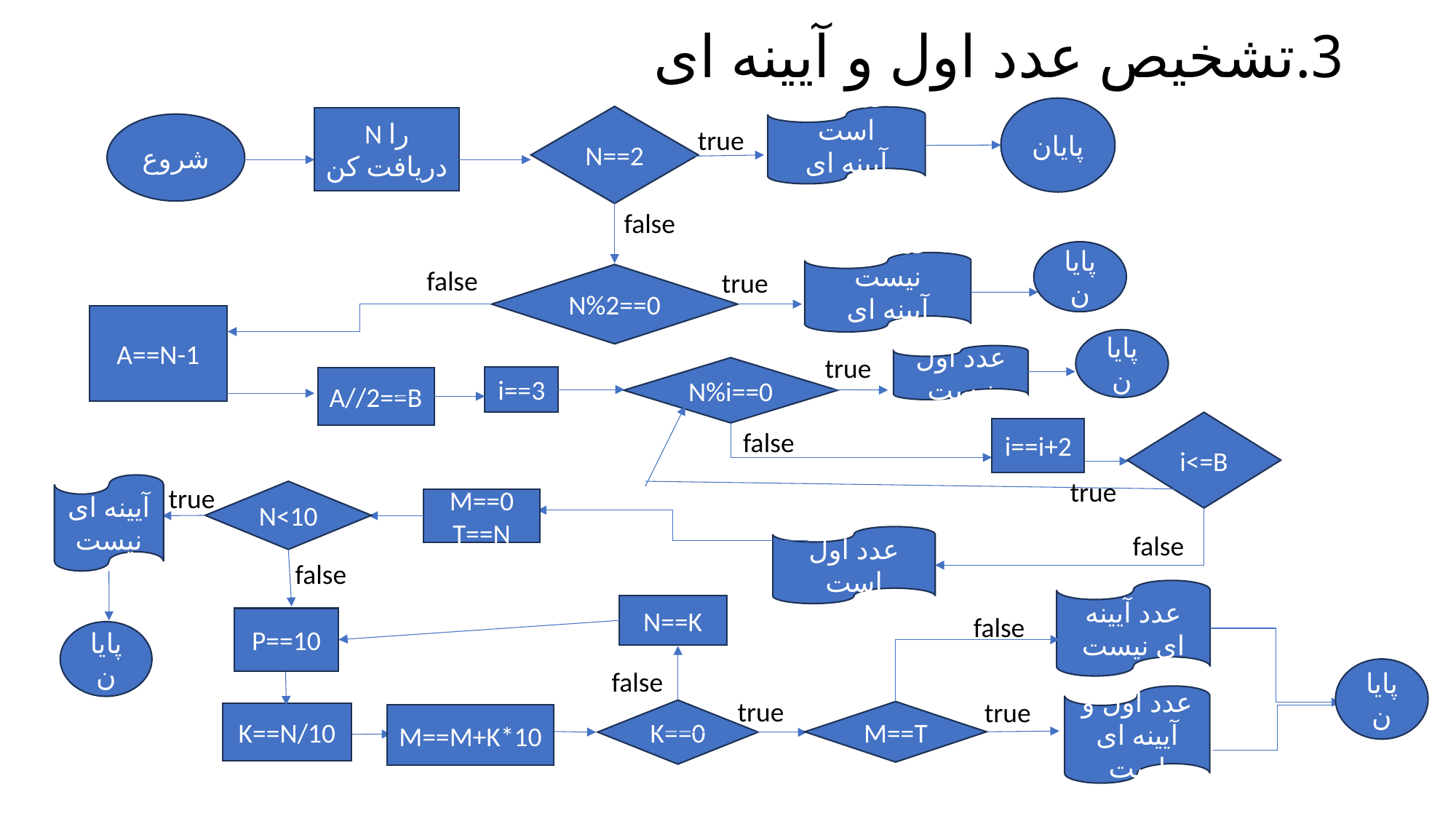

# 3.تشخیص عدد اول و آیینه ای

پایان
N==2
عدد اول است
آیینه ای نیست
N را دریافت کن
شروع
true
false
پایان
عدد اول نیست
آیینه ای نیست
false
true
N%2==0
A==N-1
پایان
عدد اول نیست
true
N%i==0
i==3
A//2==B
i<=B
i==i+2
false
true
آیینه ای نیست
true
N<10
M==0
T==N
false
عدد اول است
false
عدد آیینه ای نیست
N==K
false
P==10
پایان
پایان
false
عدد اول و آیینه ای است
true
true
K==0
M==T
K==N/10
M==M+K*10